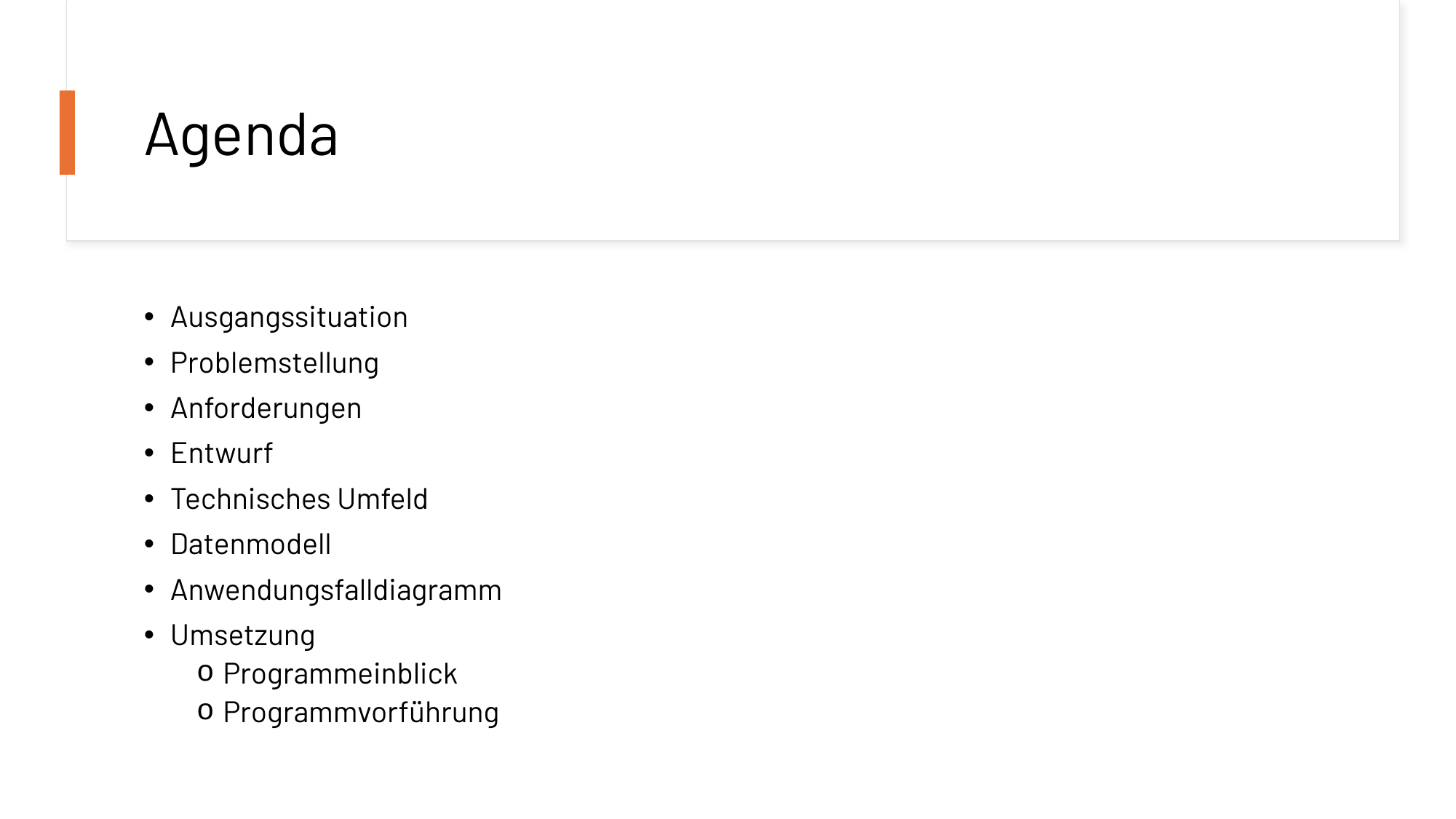

# Agenda

Ausgangssituation
Problemstellung
Anforderungen
Entwurf
Technisches Umfeld
Datenmodell
Anwendungsfalldiagramm
Umsetzung
Programmeinblick
Programmvorführung

2